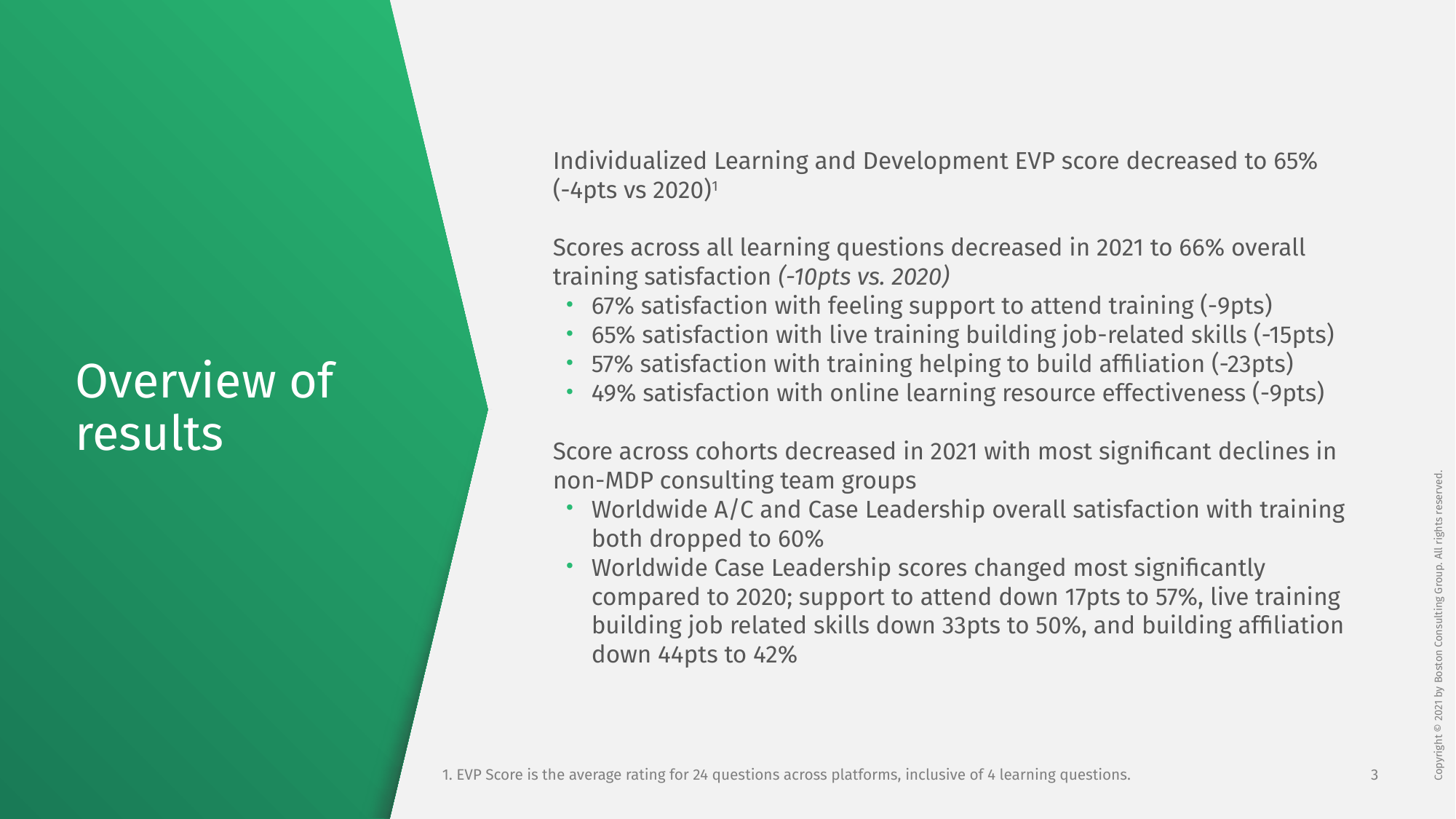

Individualized Learning and Development EVP score decreased to 65%
(-4pts vs 2020)1

Scores across all learning questions decreased in 2021 to 66% overall training satisfaction (-10pts vs. 2020)
67% satisfaction with feeling support to attend training (-9pts)
65% satisfaction with live training building job-related skills (-15pts)
57% satisfaction with training helping to build affiliation (-23pts)
49% satisfaction with online learning resource effectiveness (-9pts)

Score across cohorts decreased in 2021 with most significant declines in non-MDP consulting team groups
Worldwide A/C and Case Leadership overall satisfaction with training both dropped to 60%
Worldwide Case Leadership scores changed most significantly compared to 2020; support to attend down 17pts to 57%, live training building job related skills down 33pts to 50%, and building affiliation down 44pts to 42%

# Overview of results
1. EVP Score is the average rating for 24 questions across platforms, inclusive of 4 learning questions.